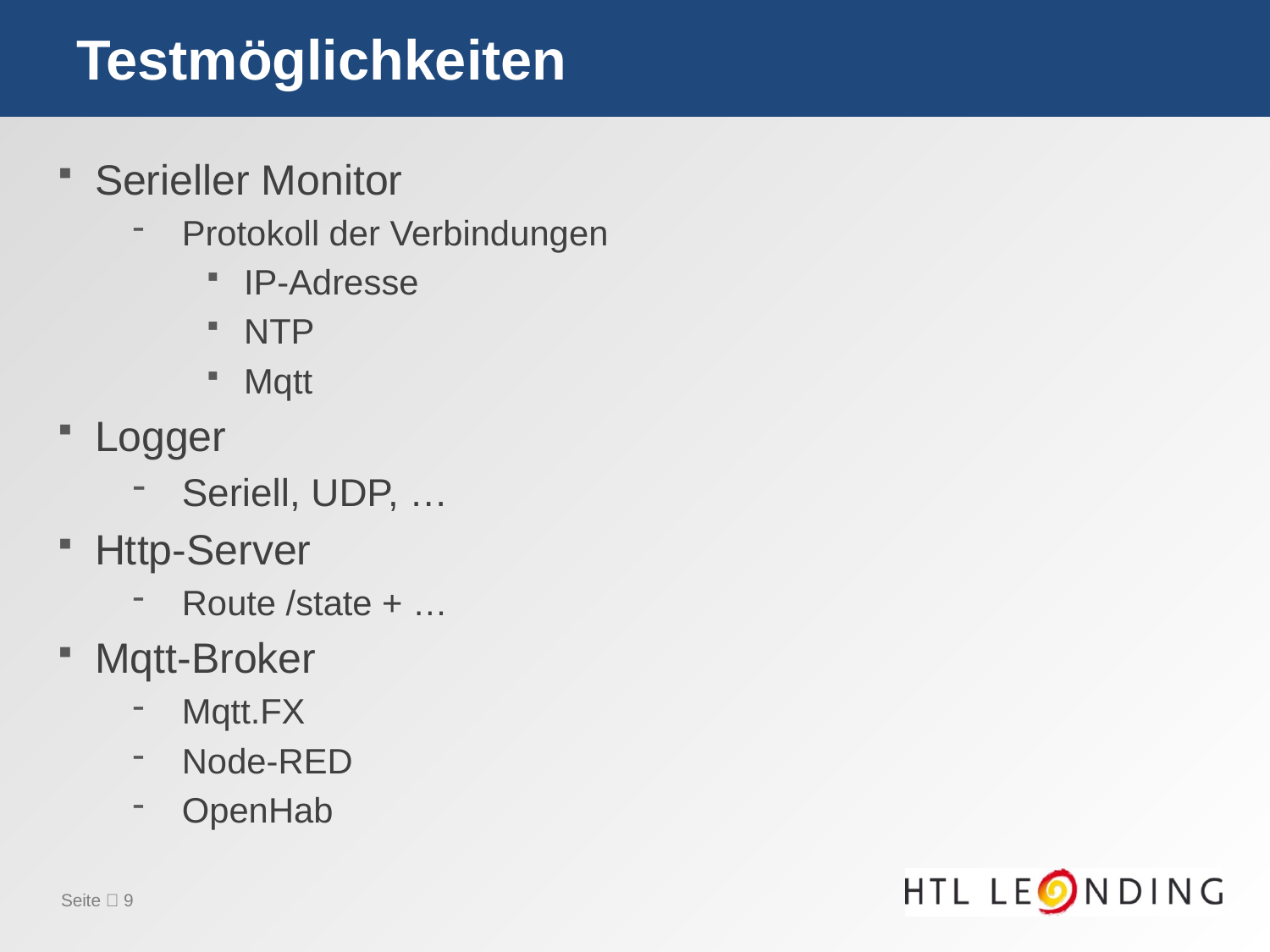

# Testmöglichkeiten
Serieller Monitor
Protokoll der Verbindungen
IP-Adresse
NTP
Mqtt
Logger
Seriell, UDP, …
Http-Server
Route /state + …
Mqtt-Broker
Mqtt.FX
Node-RED
OpenHab